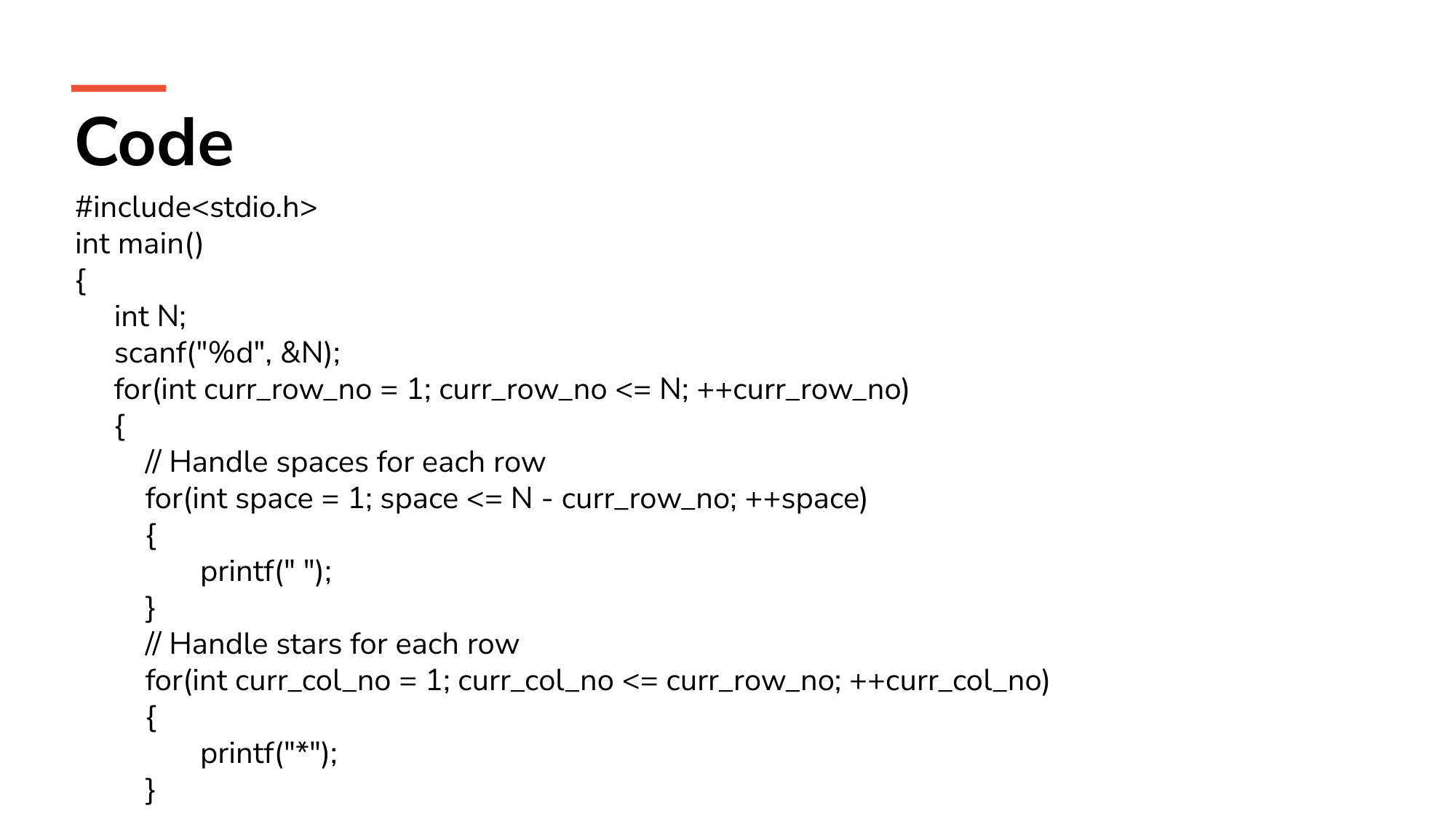

Code
#include<stdio.h>
int main()
{
     int N;
     scanf("%d", &N);
     for(int curr_row_no = 1; curr_row_no <= N; ++curr_row_no)
     {
         // Handle spaces for each row
         for(int space = 1; space <= N - curr_row_no; ++space)
         {
                printf(" ");
         }
         // Handle stars for each row
         for(int curr_col_no = 1; curr_col_no <= curr_row_no; ++curr_col_no)
         {
                printf("*");
         }